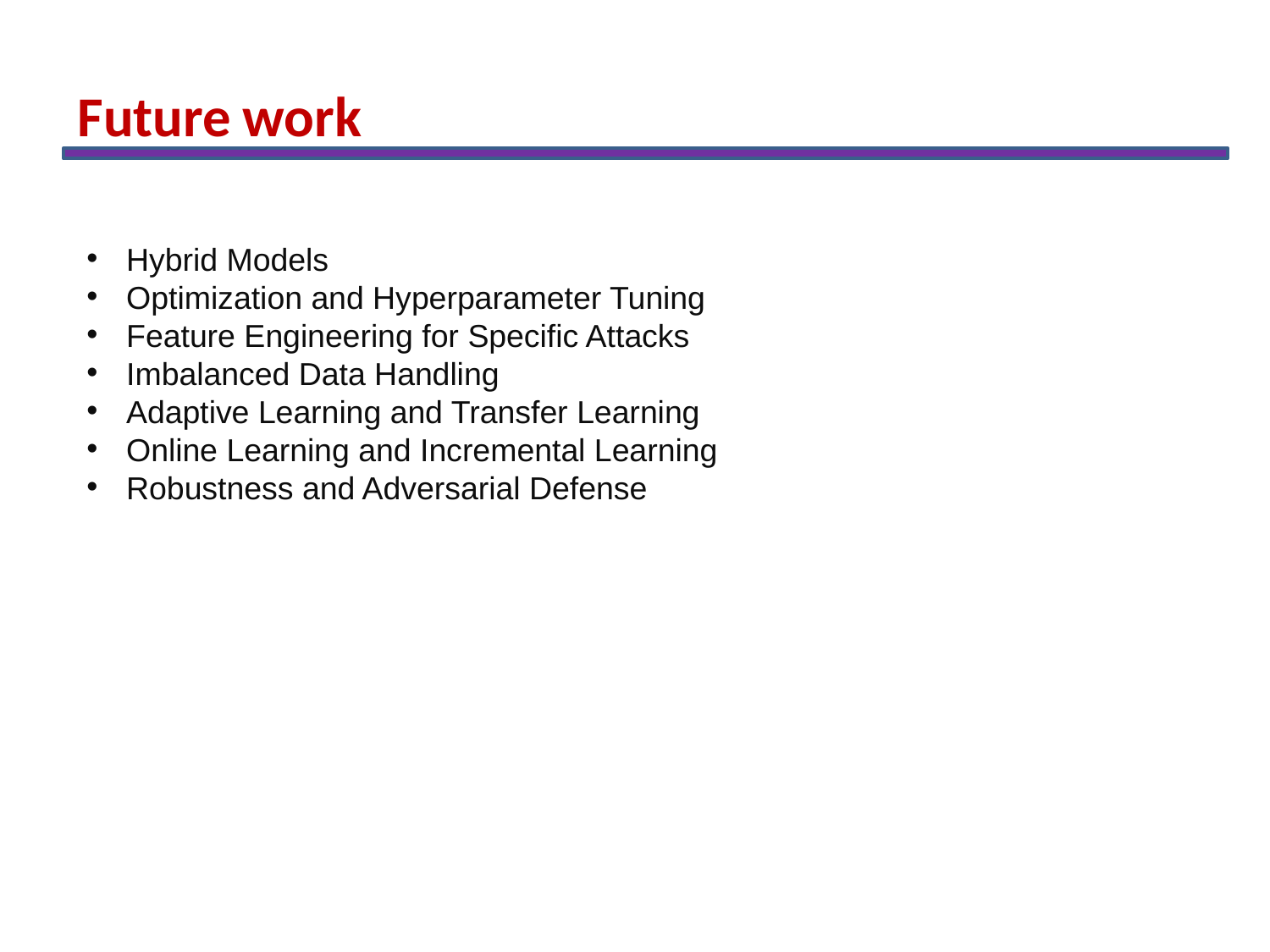

Future work

Hybrid Models
Optimization and Hyperparameter Tuning
Feature Engineering for Specific Attacks
Imbalanced Data Handling
Adaptive Learning and Transfer Learning
Online Learning and Incremental Learning
Robustness and Adversarial Defense